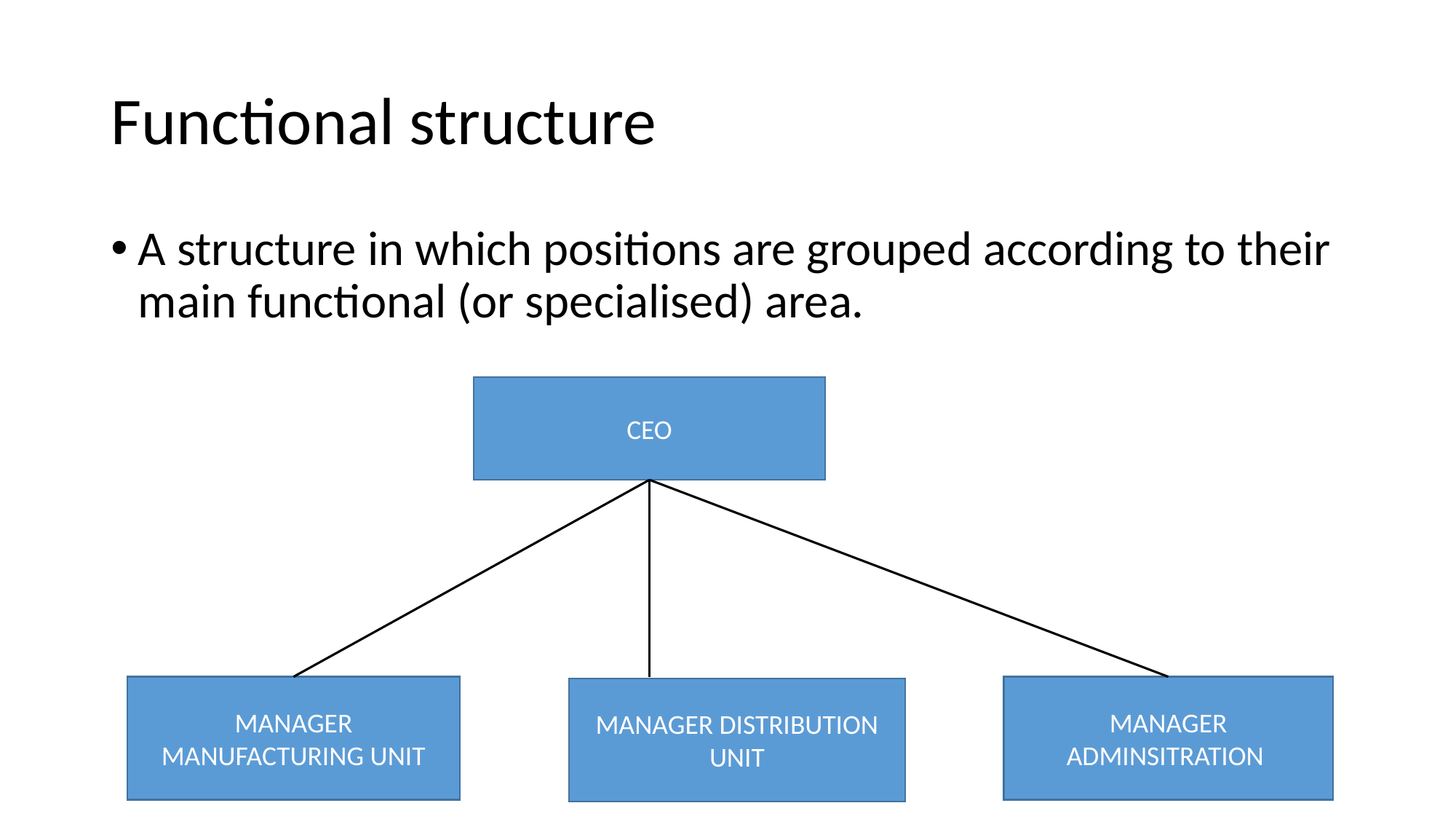

# Functional structure
A structure in which positions are grouped according to their main functional (or specialised) area.
CEO
MANAGER MANUFACTURING UNIT
MANAGER ADMINSITRATION
MANAGER DISTRIBUTION UNIT